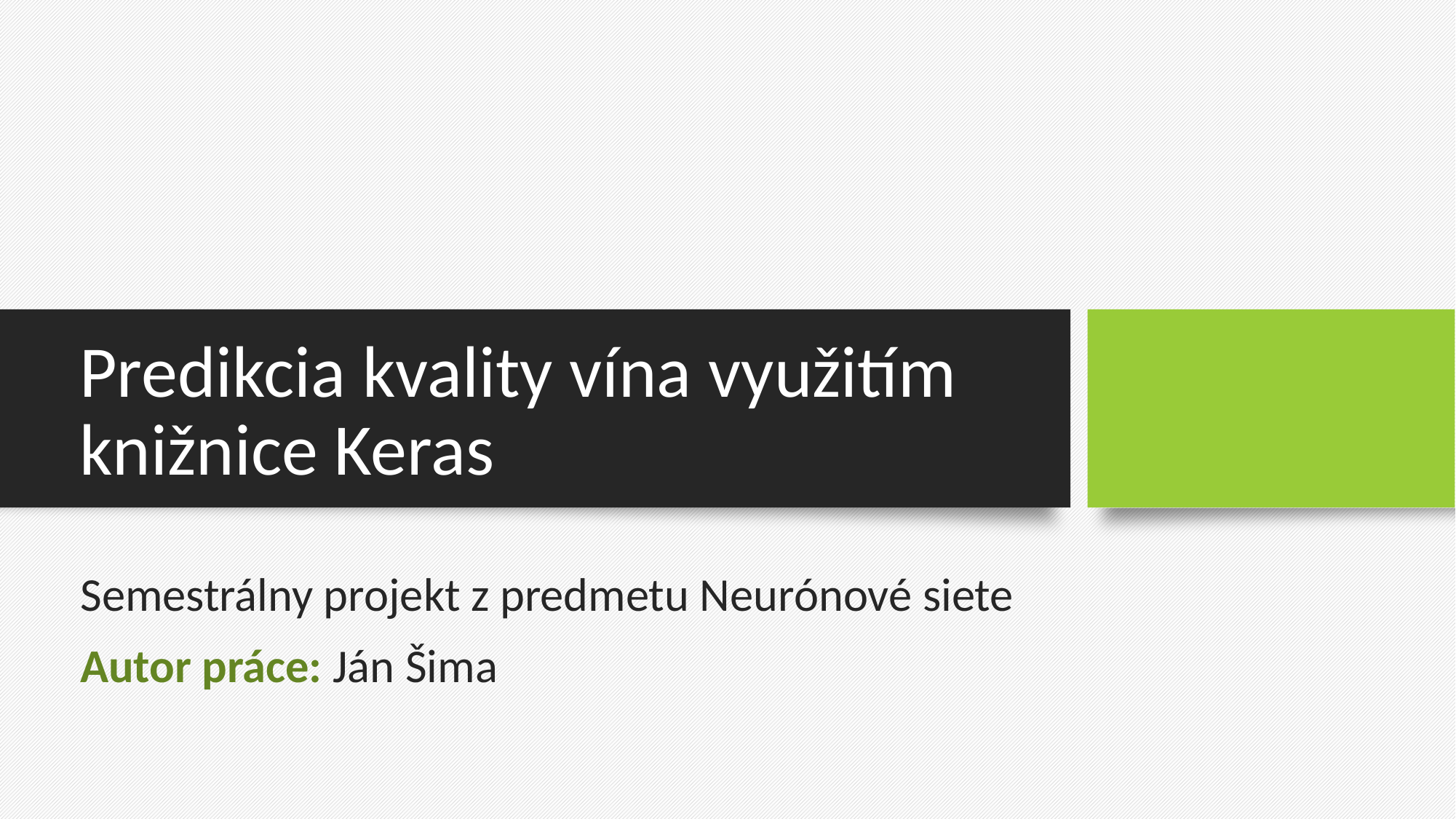

# Predikcia kvality vína využitím knižnice Keras
Semestrálny projekt z predmetu Neurónové siete
Autor práce: Ján Šima